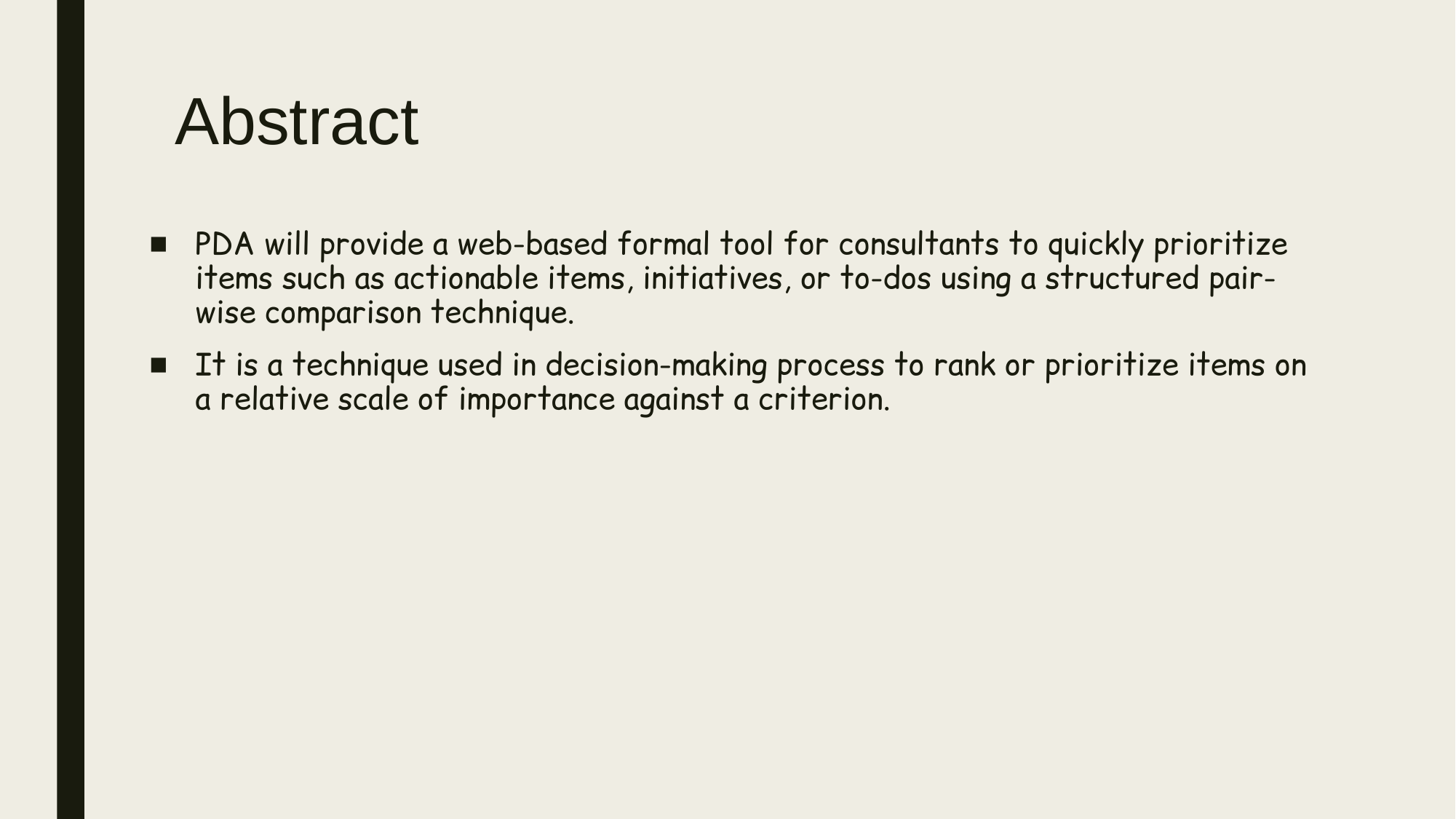

# Abstract
PDA will provide a web-based formal tool for consultants to quickly prioritize items such as actionable items, initiatives, or to-dos using a structured pair-wise comparison technique.
It is a technique used in decision-making process to rank or prioritize items on a relative scale of importance against a criterion.